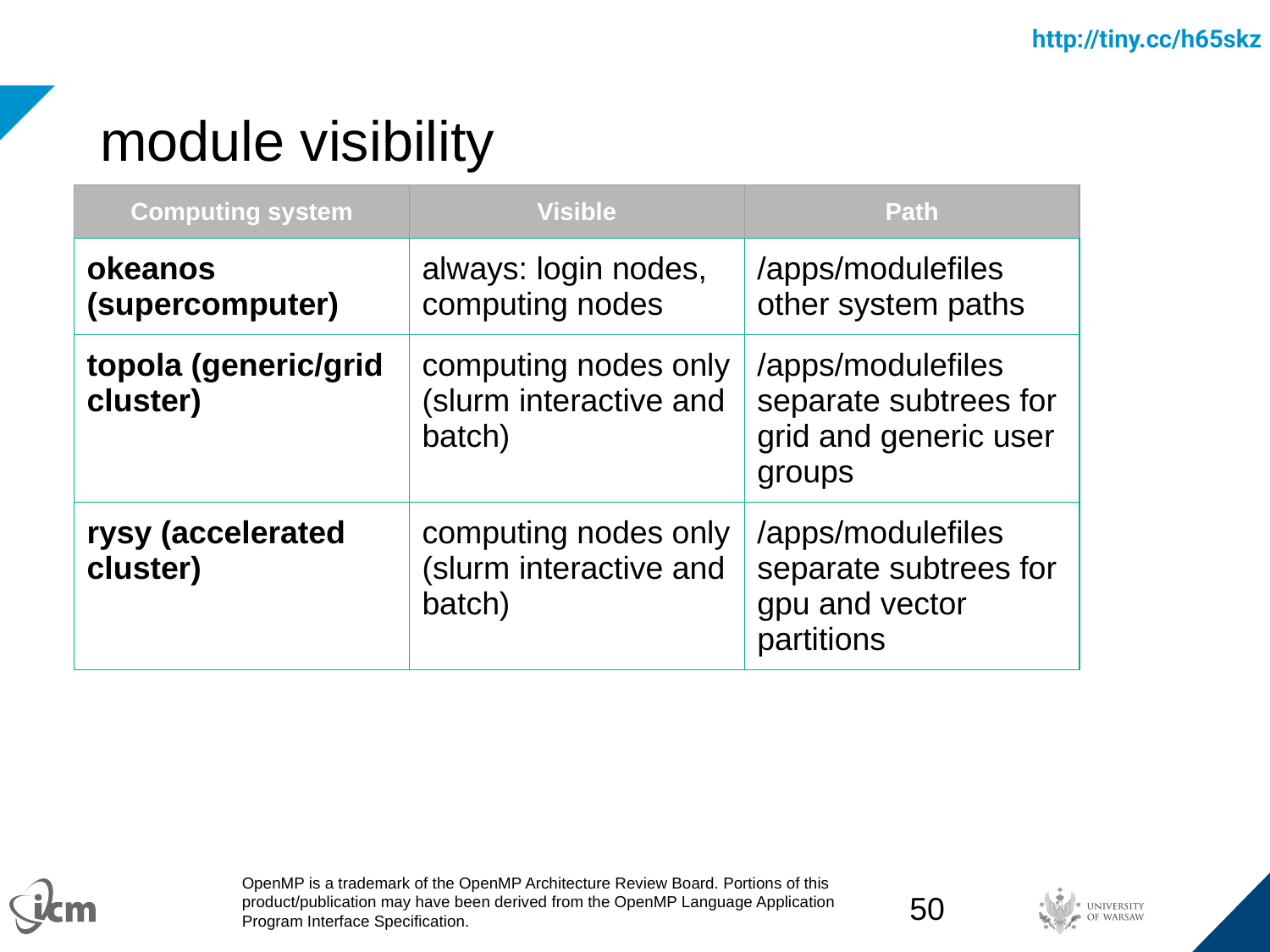

# module visibility
| Computing system | Visible | Path |
| --- | --- | --- |
| okeanos (supercomputer) | always: login nodes, computing nodes | /apps/modulefiles other system paths |
| topola (generic/grid cluster) | computing nodes only (slurm interactive and batch) | /apps/modulefiles separate subtrees for grid and generic user groups |
| rysy (accelerated cluster) | computing nodes only (slurm interactive and batch) | /apps/modulefiles separate subtrees for gpu and vector partitions |

50